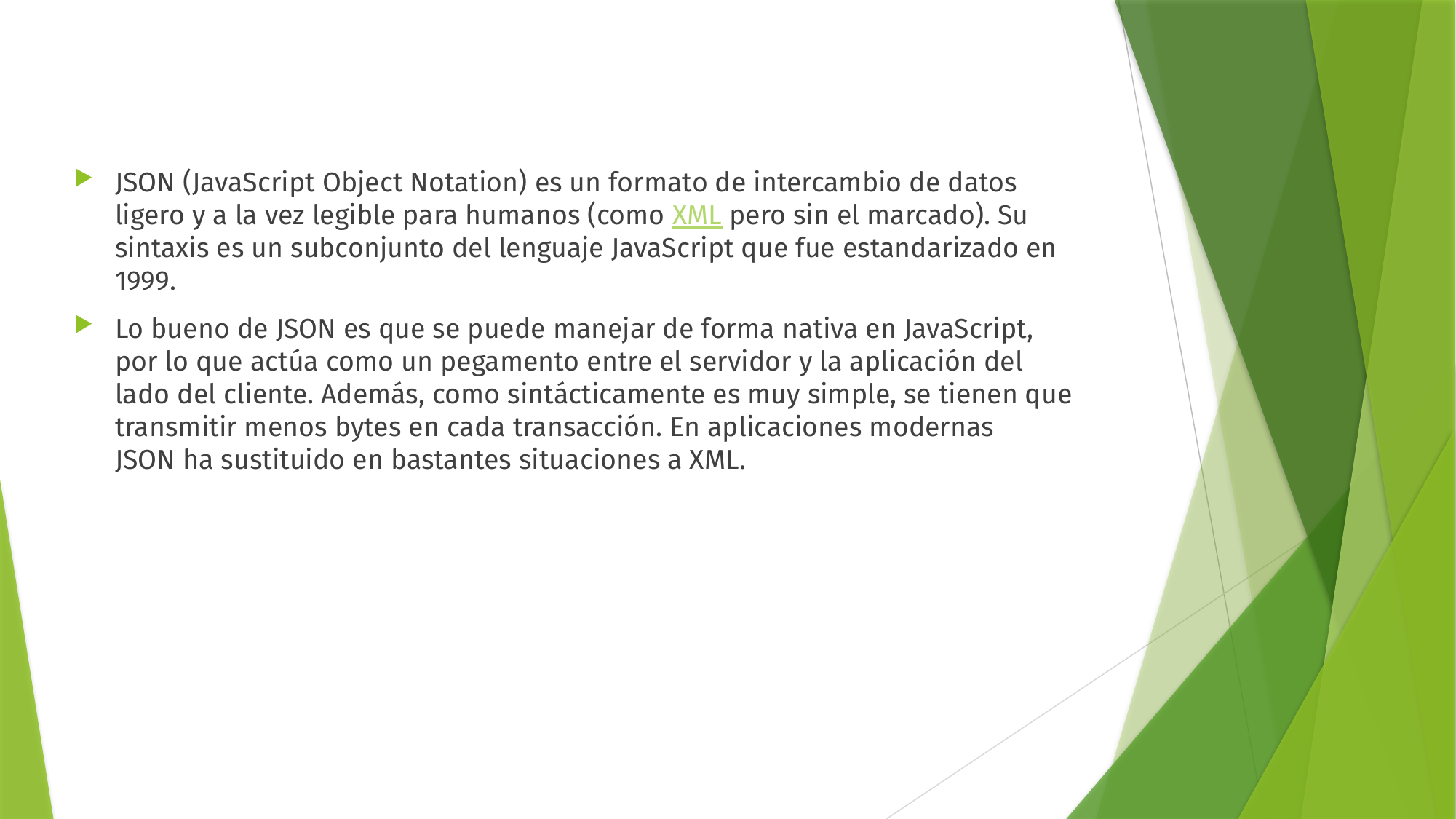

JSON (JavaScript Object Notation) es un formato de intercambio de datos ligero y a la vez legible para humanos (como XML pero sin el marcado). Su sintaxis es un subconjunto del lenguaje JavaScript que fue estandarizado en 1999.
Lo bueno de JSON es que se puede manejar de forma nativa en JavaScript, por lo que actúa como un pegamento entre el servidor y la aplicación del lado del cliente. Además, como sintácticamente es muy simple, se tienen que transmitir menos bytes en cada transacción. En aplicaciones modernas JSON ha sustituido en bastantes situaciones a XML.